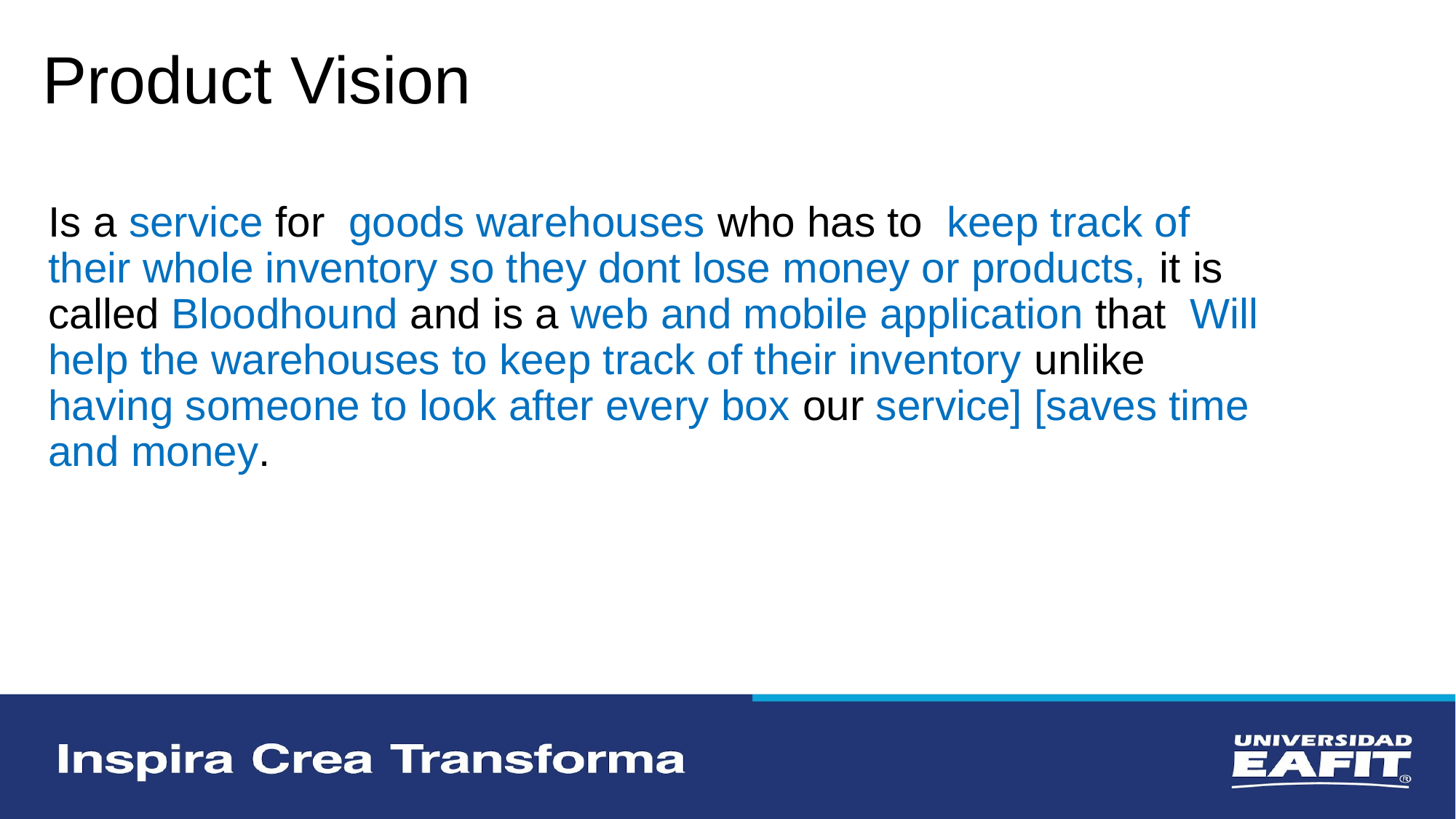

# Product Vision
Is a service for  goods warehouses who has to  keep track of their whole inventory so they dont lose money or products, it is called Bloodhound and is a web and mobile application that  Will help the warehouses to keep track of their inventory unlike having someone to look after every box our service] [saves time and money.